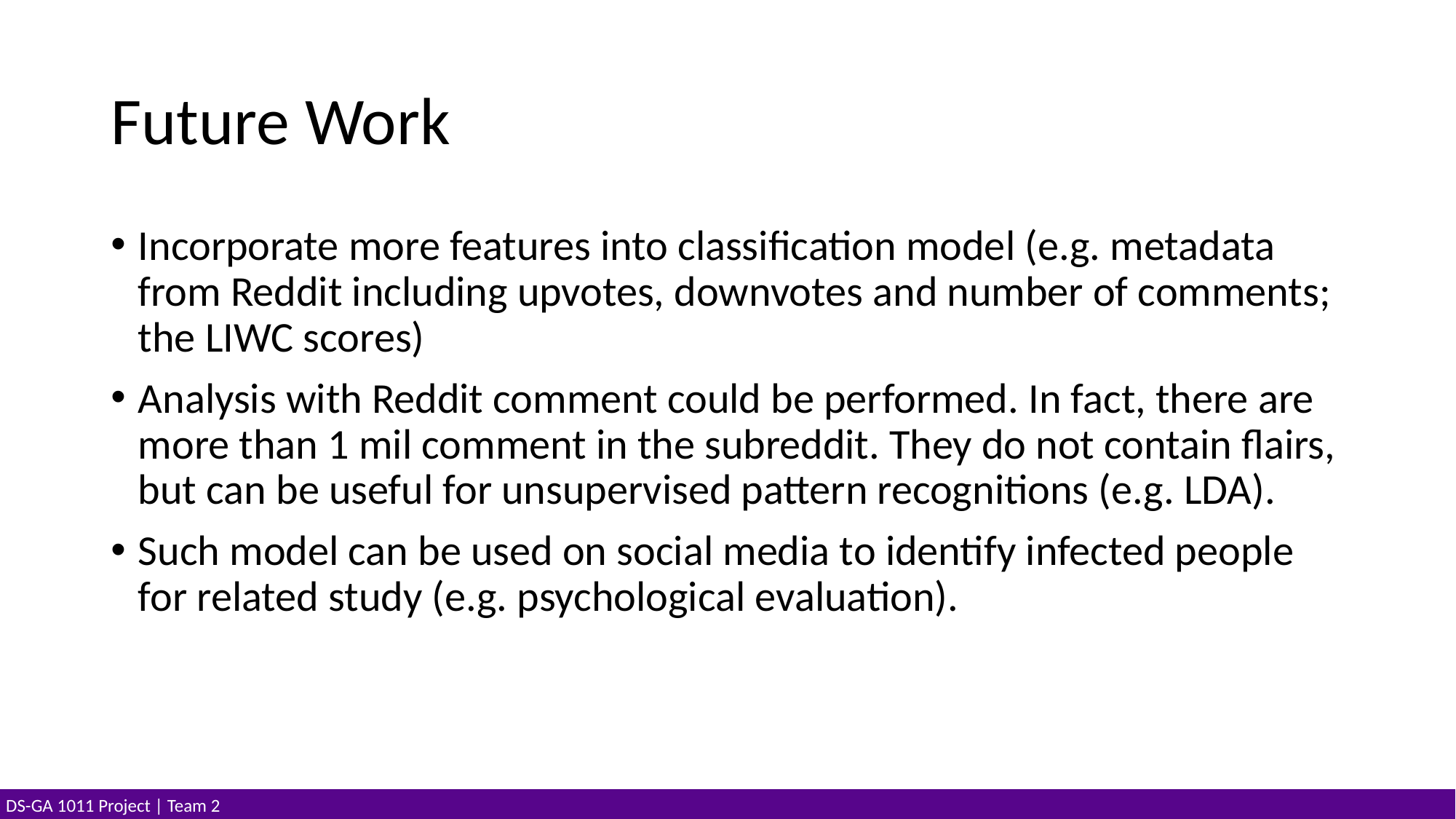

# Future Work
Incorporate more features into classification model (e.g. metadata from Reddit including upvotes, downvotes and number of comments; the LIWC scores)
Analysis with Reddit comment could be performed. In fact, there are more than 1 mil comment in the subreddit. They do not contain flairs, but can be useful for unsupervised pattern recognitions (e.g. LDA).
Such model can be used on social media to identify infected people for related study (e.g. psychological evaluation).
 DS-GA 1011 Project | Team 2